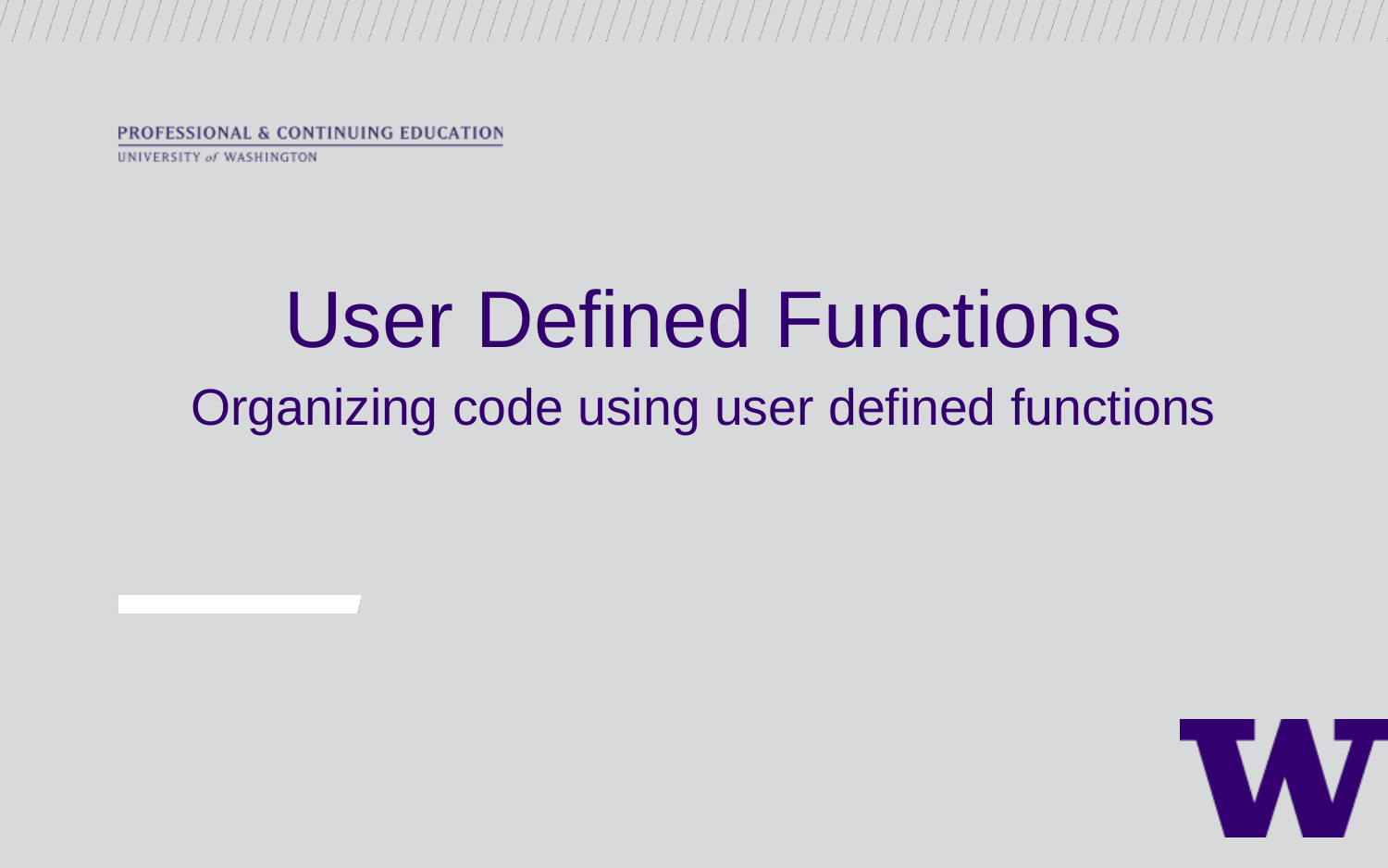

User Defined Functions
Organizing code using user defined functions